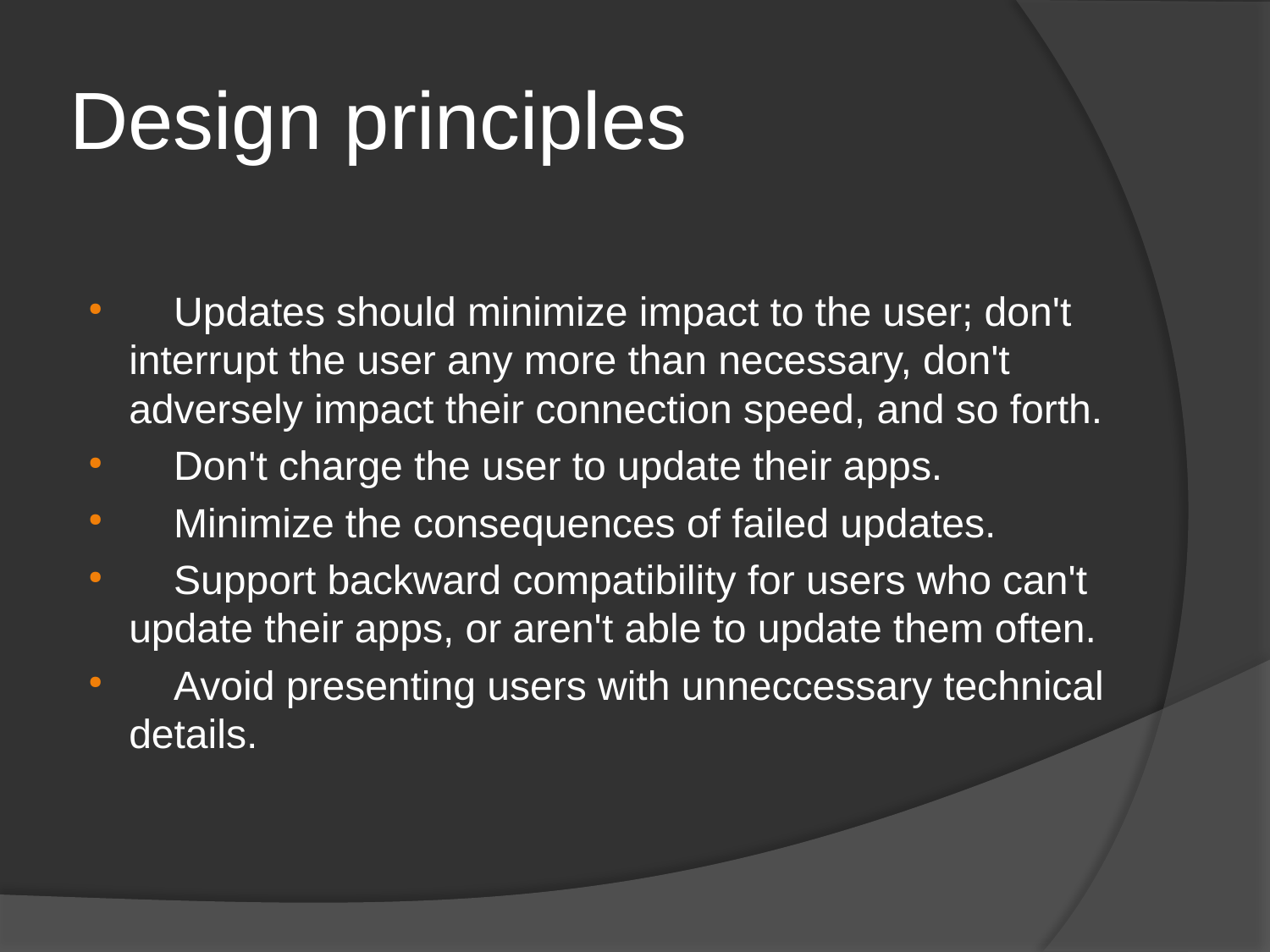

# Design principles

    Updates should minimize impact to the user; don't interrupt the user any more than necessary, don't adversely impact their connection speed, and so forth.
    Don't charge the user to update their apps.
    Minimize the consequences of failed updates.
    Support backward compatibility for users who can't update their apps, or aren't able to update them often.
    Avoid presenting users with unneccessary technical details.